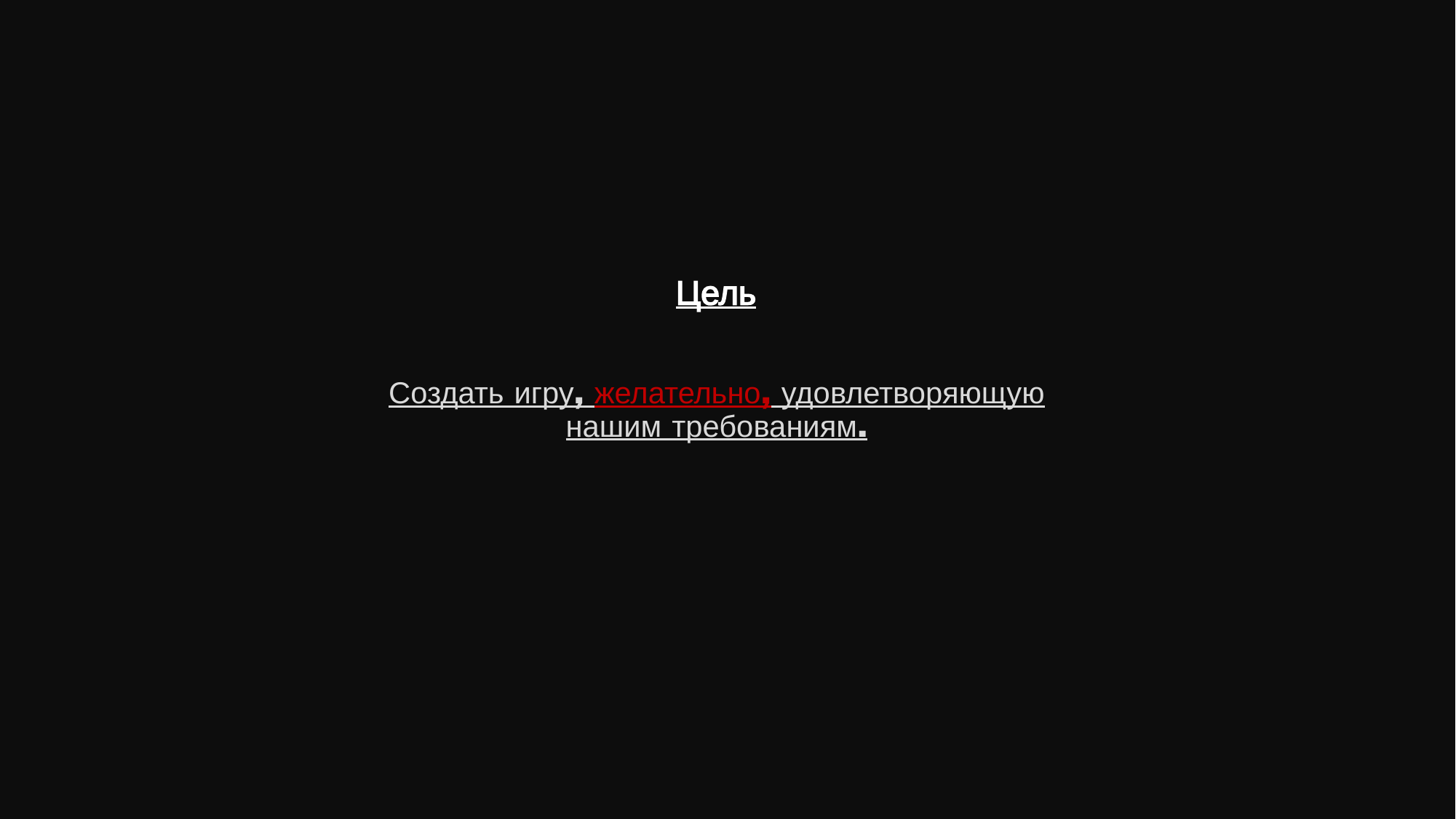

# Цель
Создать игру, желательно, удовлетворяющую нашим требованиям.